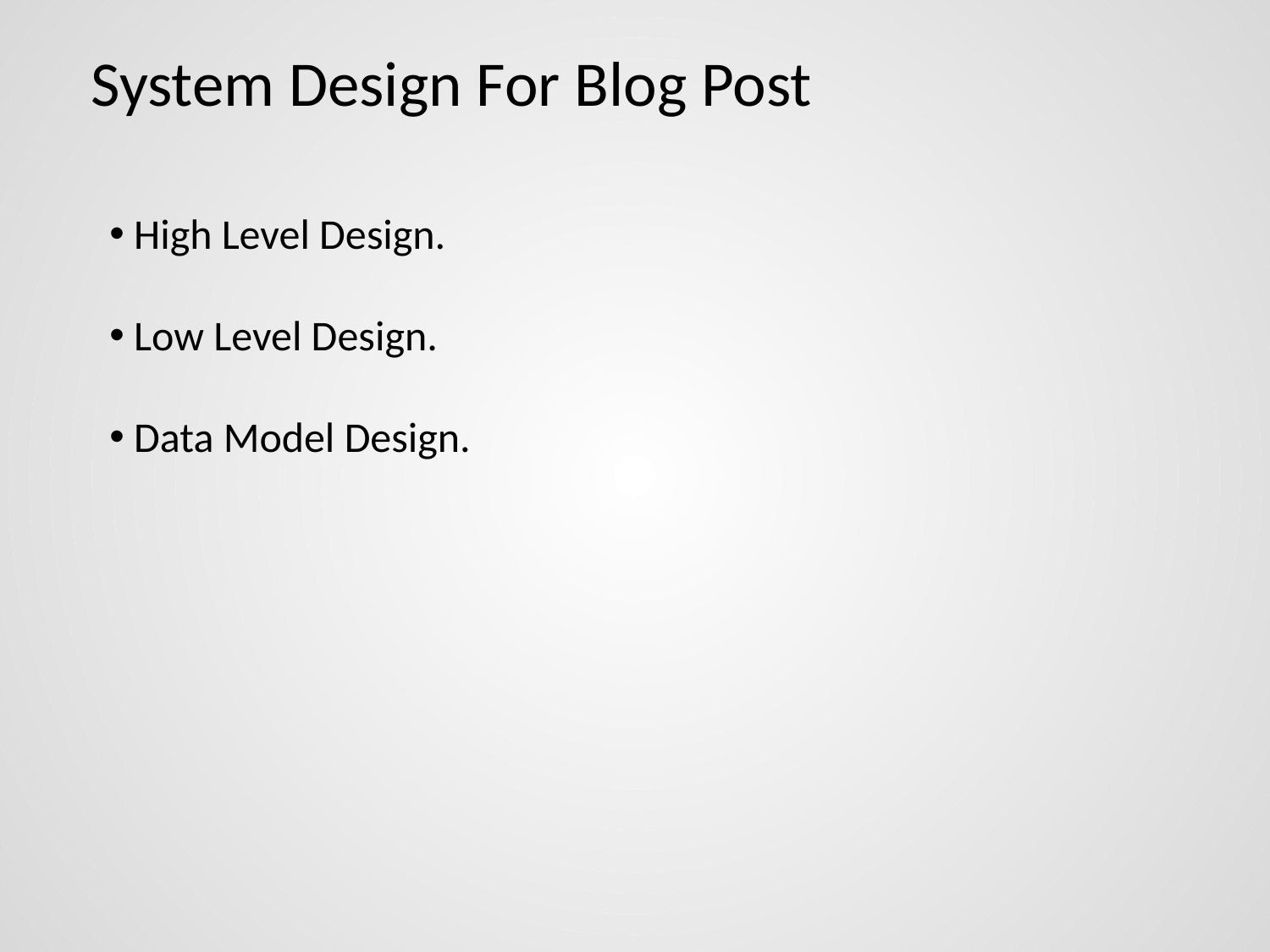

# System Design For Blog Post
 High Level Design.

 Low Level Design.

 Data Model Design.